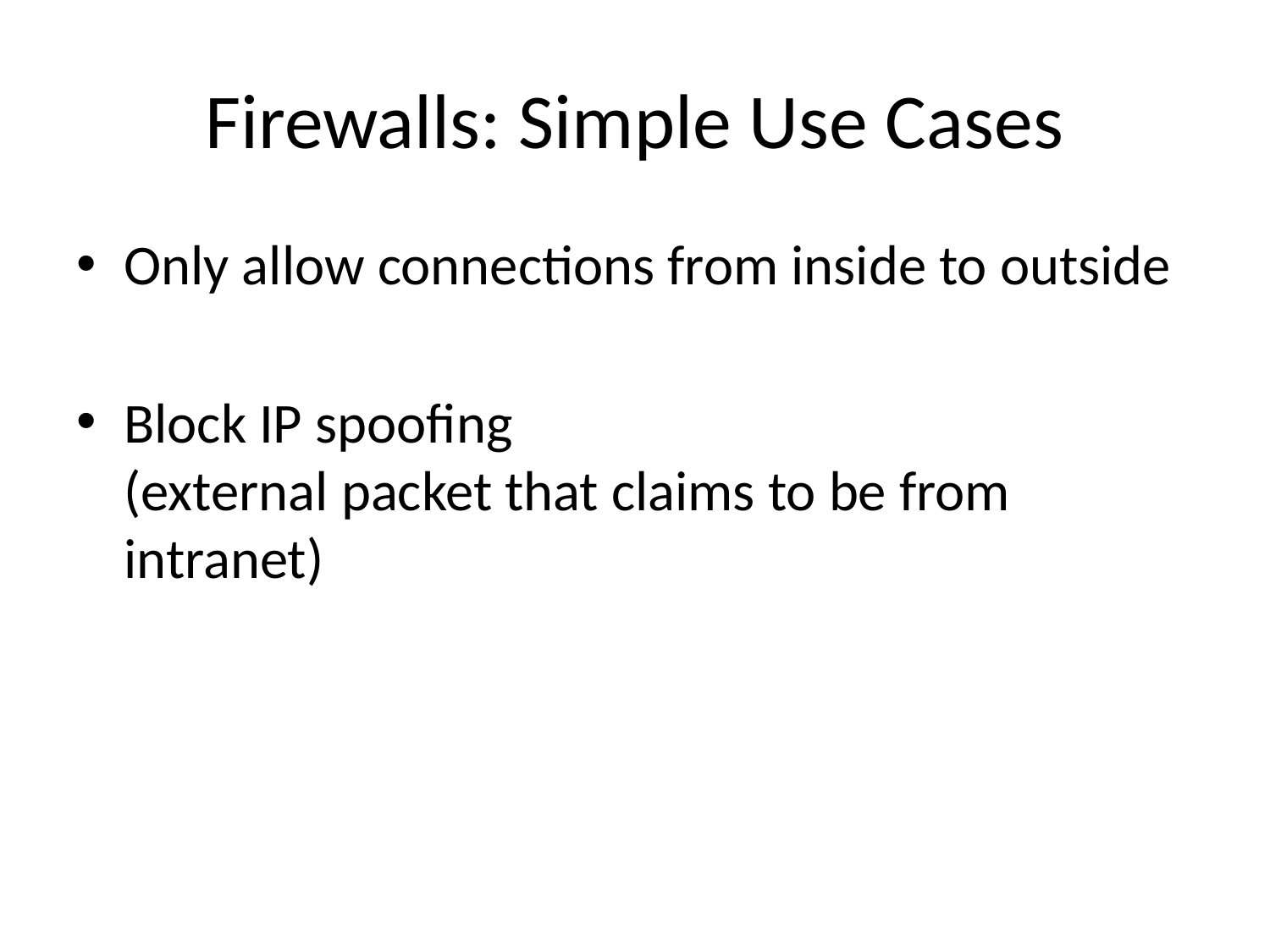

# Firewalls: Simple Use Cases
Only allow connections from inside to outside

Block IP spoofing
(external packet that claims to be from intranet)